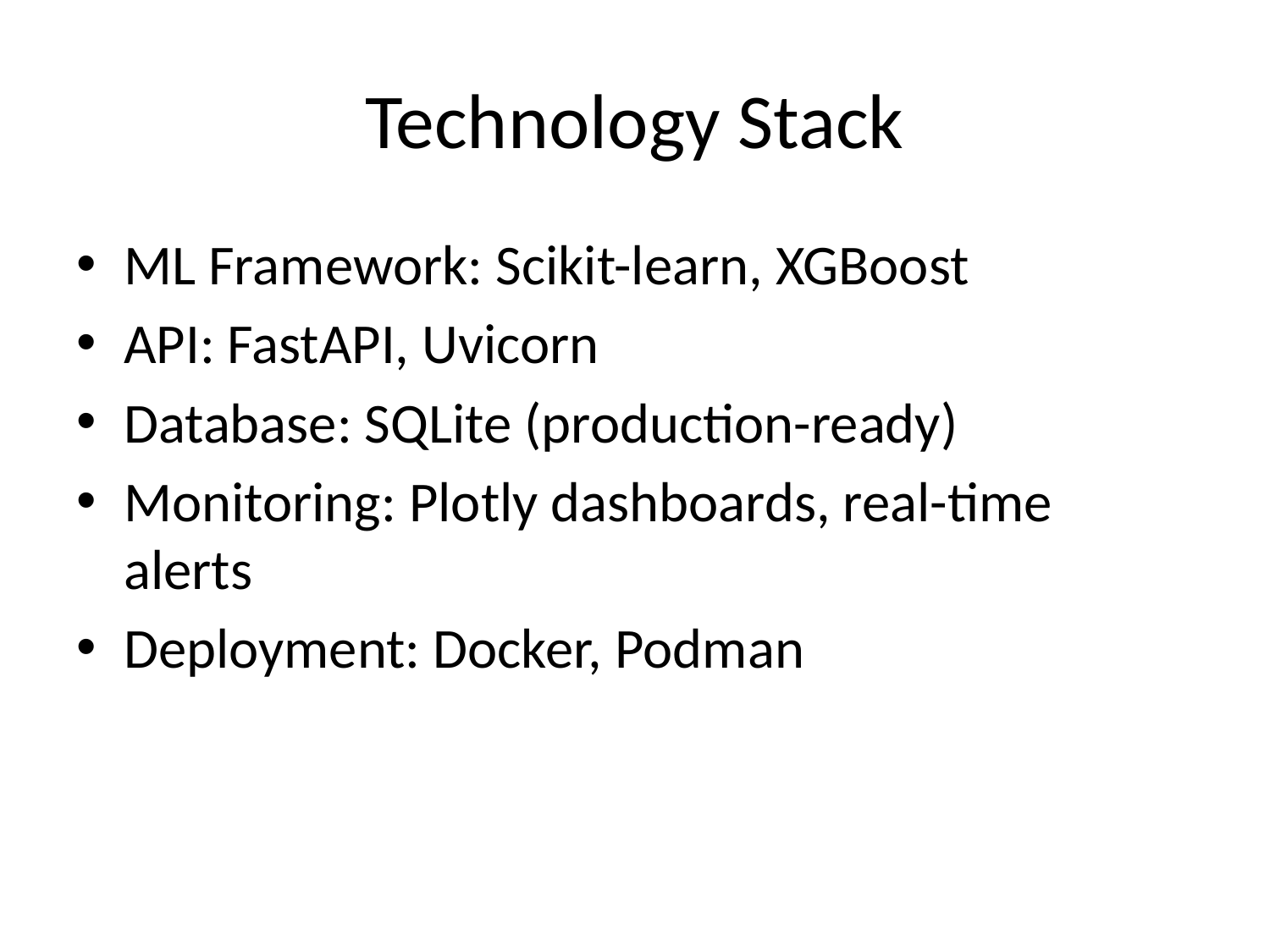

# Technology Stack
ML Framework: Scikit-learn, XGBoost
API: FastAPI, Uvicorn
Database: SQLite (production-ready)
Monitoring: Plotly dashboards, real-time alerts
Deployment: Docker, Podman